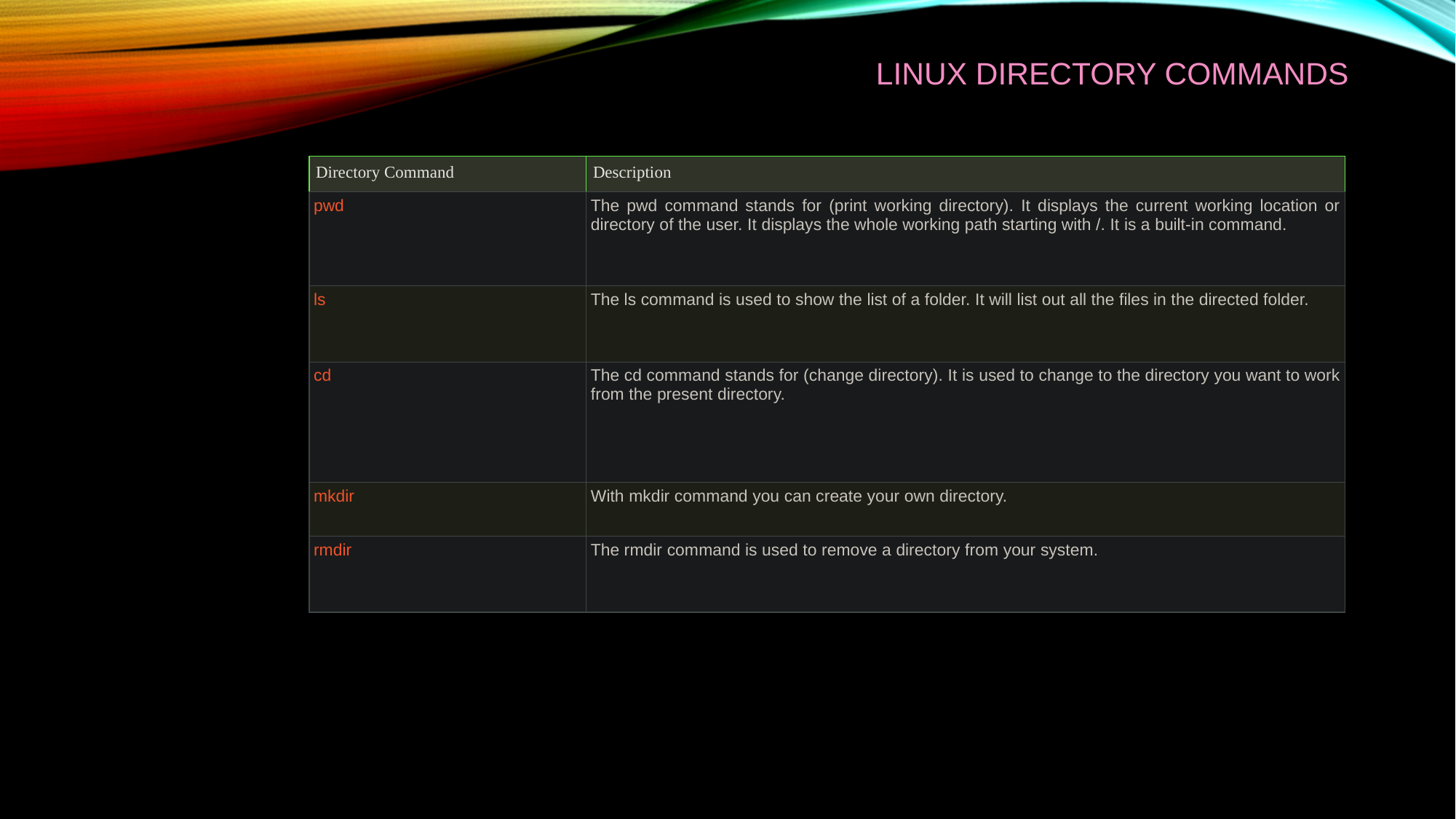

# Linux Directory Commands
| Directory Command | Description |
| --- | --- |
| pwd | The pwd command stands for (print working directory). It displays the current working location or directory of the user. It displays the whole working path starting with /. It is a built-in command. |
| ls | The ls command is used to show the list of a folder. It will list out all the files in the directed folder. |
| cd | The cd command stands for (change directory). It is used to change to the directory you want to work from the present directory. |
| mkdir | With mkdir command you can create your own directory. |
| rmdir | The rmdir command is used to remove a directory from your system. |